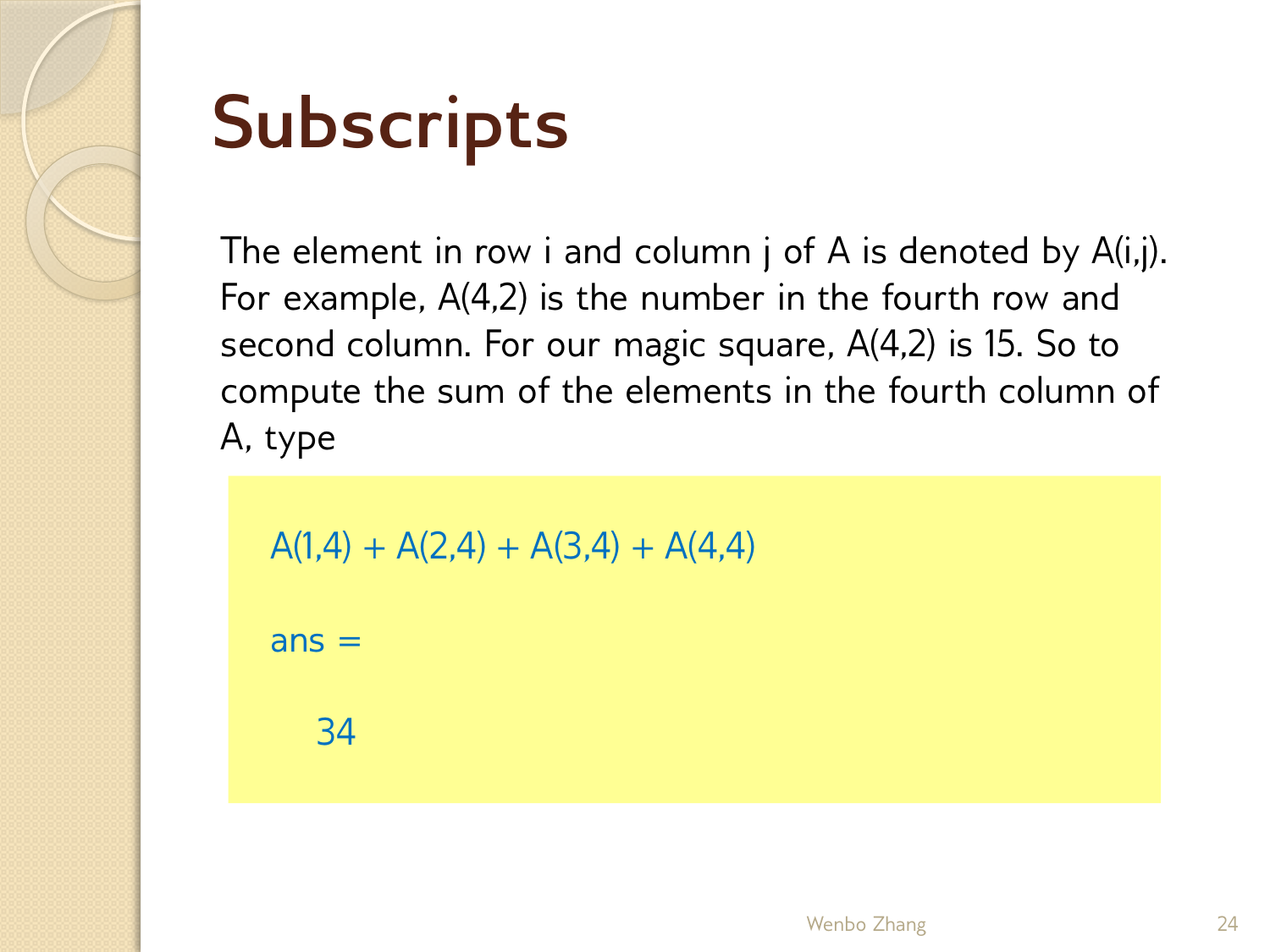

# Subscripts
The element in row i and column j of A is denoted by A(i,j). For example, A(4,2) is the number in the fourth row and second column. For our magic square, A(4,2) is 15. So to compute the sum of the elements in the fourth column of A, type

A(1,4) + A(2,4) + A(3,4) + A(4,4)

ans =

    34
Wenbo Zhang
24